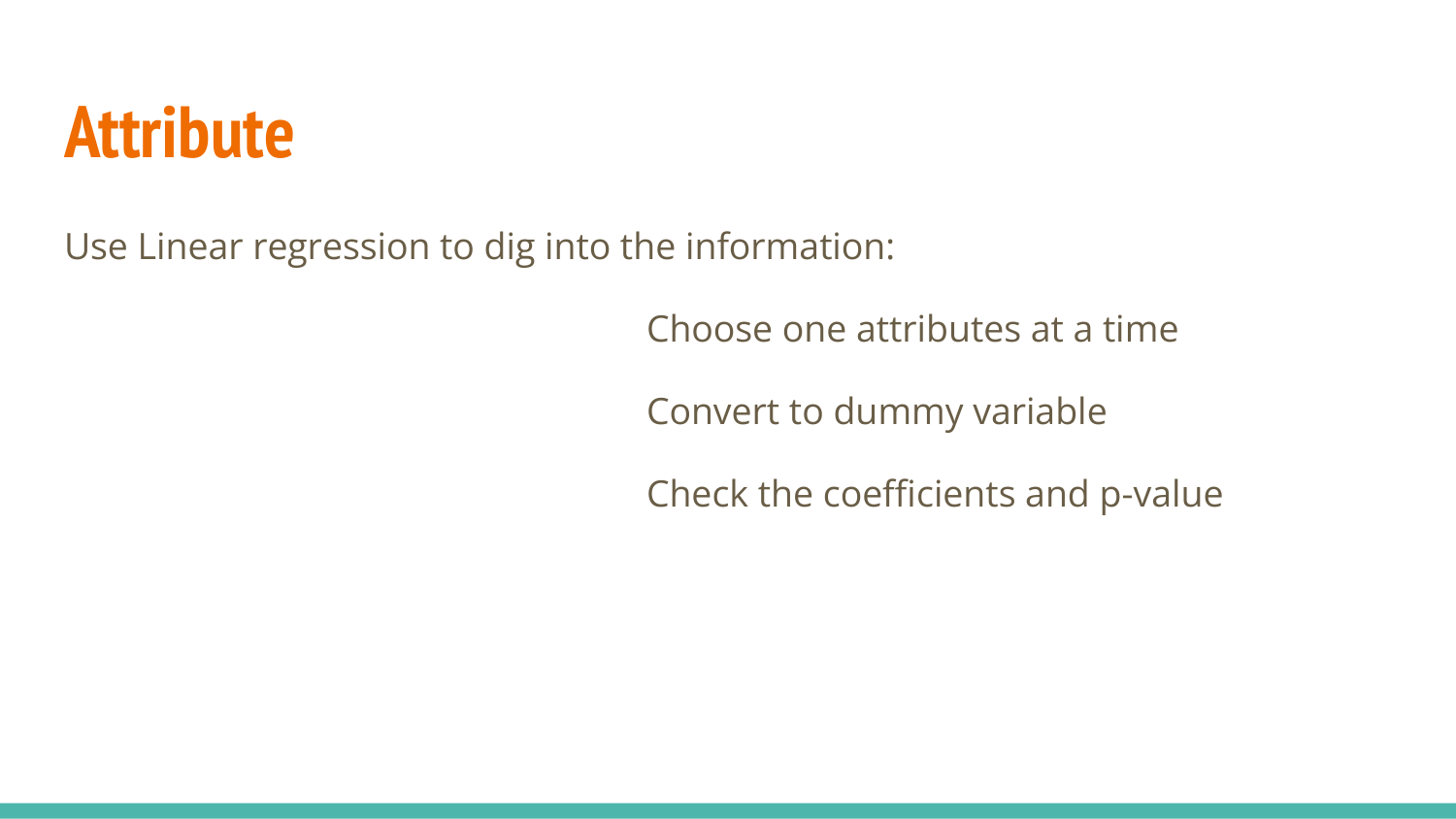

# Attribute
Use Linear regression to dig into the information:
				Choose one attributes at a time
				Convert to dummy variable
				Check the coefficients and p-value